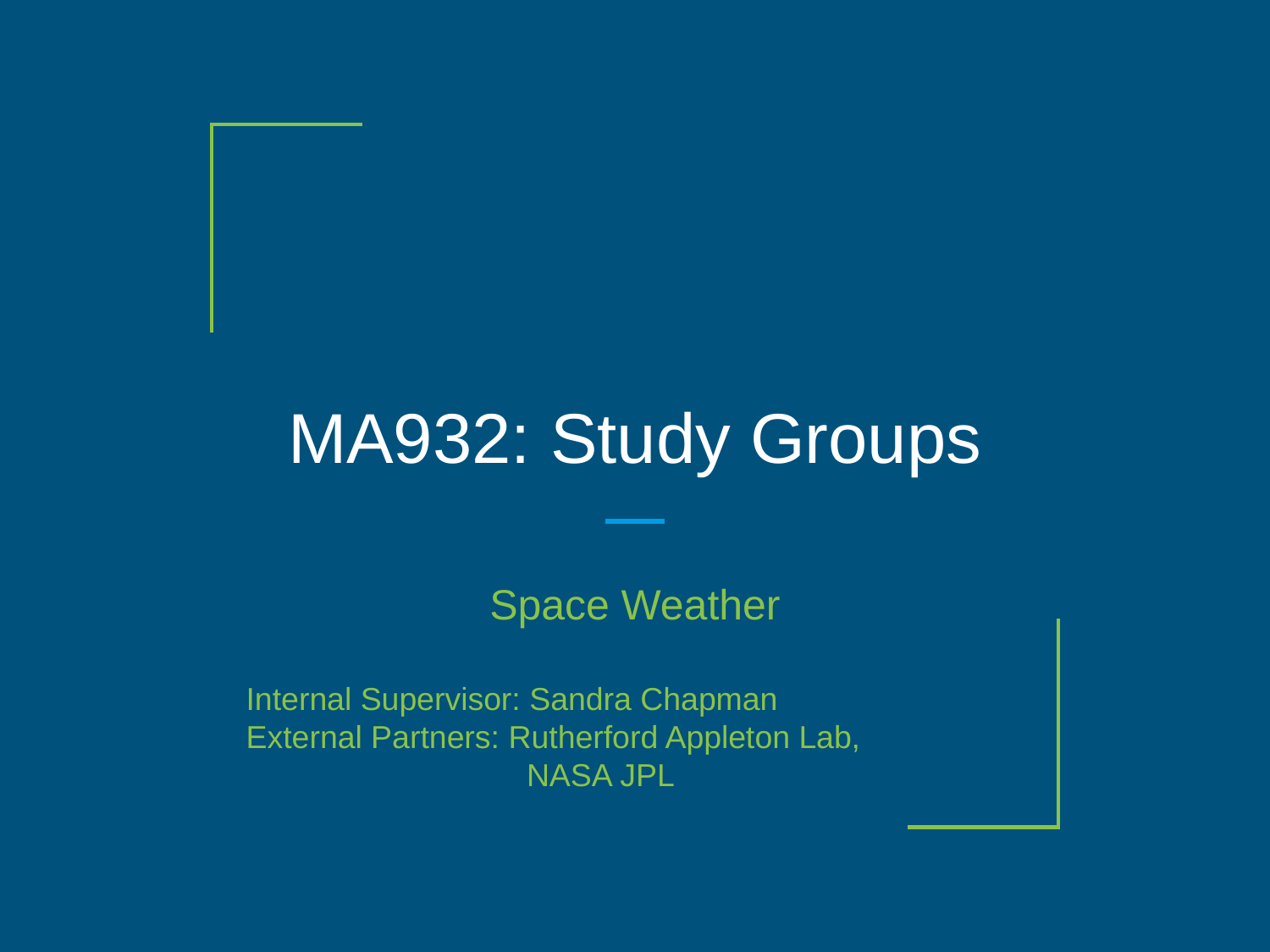

# MA932: Study Groups
Space Weather

Internal Supervisor: Sandra Chapman
External Partners: Rutherford Appleton Lab,
   NASA JPL